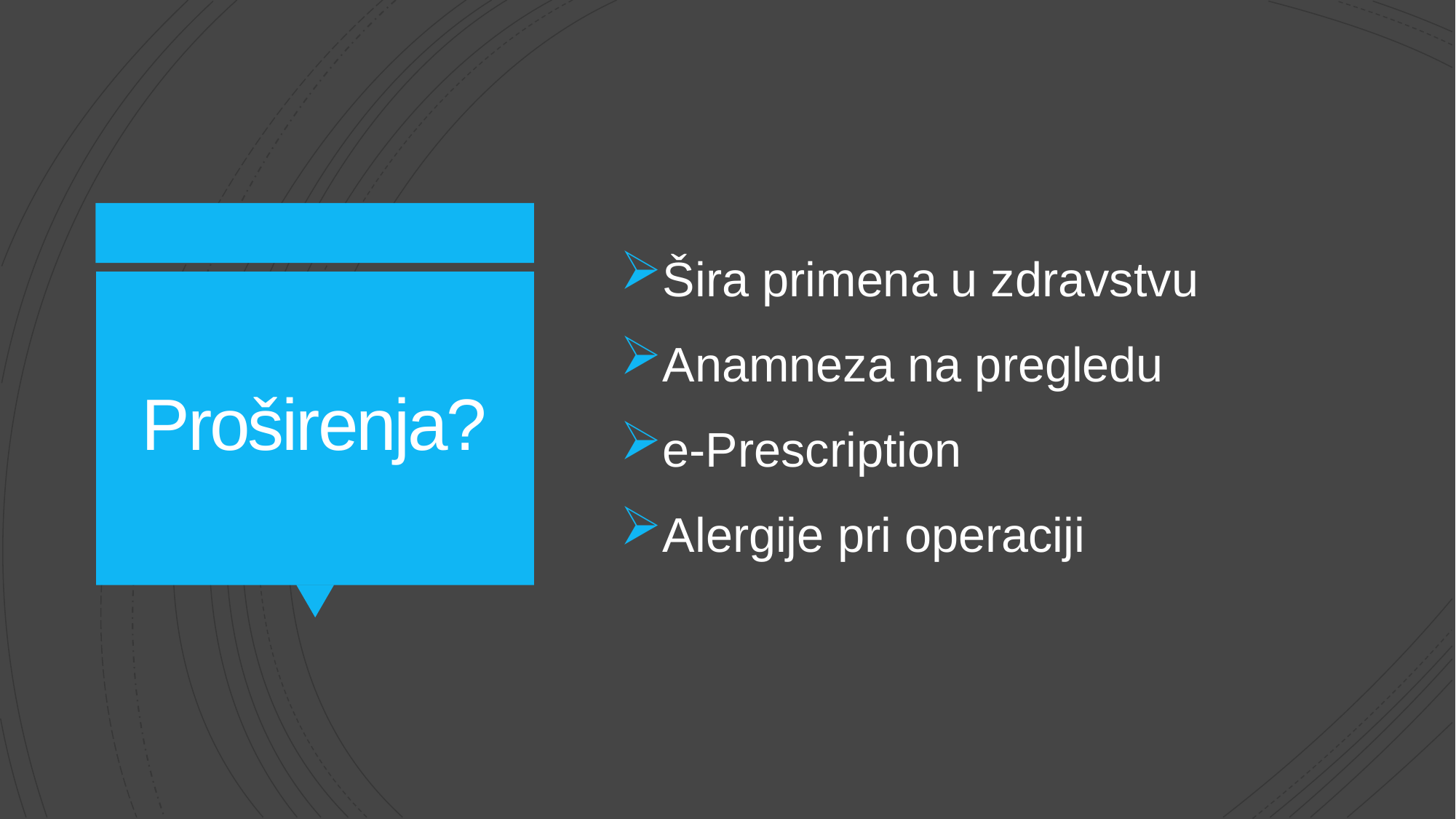

Šira primena u zdravstvu
Anamneza na pregledu
e-Prescription
Alergije pri operaciji

# Proširenja?